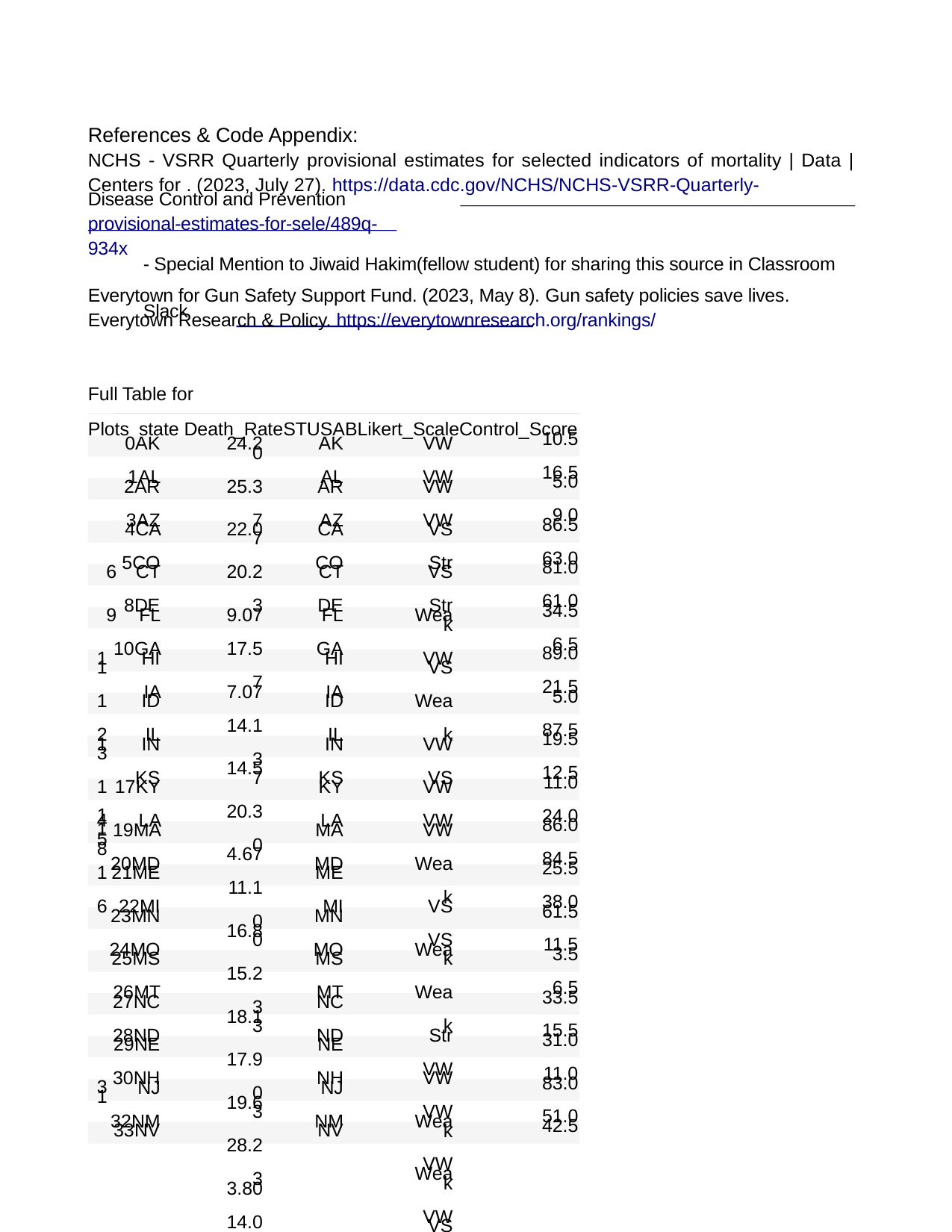

References & Code Appendix:
NCHS - VSRR Quarterly provisional estimates for selected indicators of mortality | Data | Centers for . (2023, July 27). https://data.cdc.gov/NCHS/NCHS-VSRR-Quarterly-
Disease Control and Prevention provisional-estimates-for-sele/489q-934x

- Special Mention to Jiwaid Hakim(fellow student) for sharing this source in Classroom Slack

Everytown for Gun Safety Support Fund. (2023, May 8). Gun safety policies save lives. Everytown Research & Policy. https://everytownresearch.org/rankings/

Full Table for Plots
state Death_RateSTUSABLikert_ScaleControl_Score
10.5
16.5
5.0
9.0
86.5
63.0
81.0
61.0
34.5
6.5
89.0
21.5
5.0
87.5
19.5
12.5
11.0
24.0
86.0
84.5
25.5
38.0
61.5
11.5
3.5
6.5
33.5
15.5
31.0
11.0
83.0
51.0
42.5

0AK
1AL
2AR
3AZ
4CA
5CO
CT
8DE
FL
10GA
HI
IA
ID
IL
IN
KS
17KY
LA
19MA
20MD
21ME
22MI
23MN
24MO
25MS
26MT
27NC
28ND
29NE
30NH
NJ
32NM
33NV
24.20
25.37
22.07
20.23
9.07
17.57
7.07
14.13
14.57
20.30
4.67
11.10
16.80
15.23
18.13
17.90
19.63
28.23
3.80
14.07
12.30
15.37
10.30
23.60
30.60
24.60
17.30
16.03
11.37
9.43
5.40
27.50
19.50
AK
AL
AR
AZ
CA
CO
CT
DE
FL
GA
HI
IA
ID
IL
IN
KS
KY
LA
MA
MD
ME
MI
MN
MO
MS
MT
NC
ND
NE
NH
NJ
NM
NV
VW
VW
VW
VW
VS
Str
VS
Str
Weak
VW
VS
Weak
VW
VS
VW
VW
VW
Weak
VS
VS
Weak
Weak
Str
VW
VW
VW
Weak
VW
Weak
VW
VS
Mod
Mod
6
9
11
12
13
14
15
16
18
31